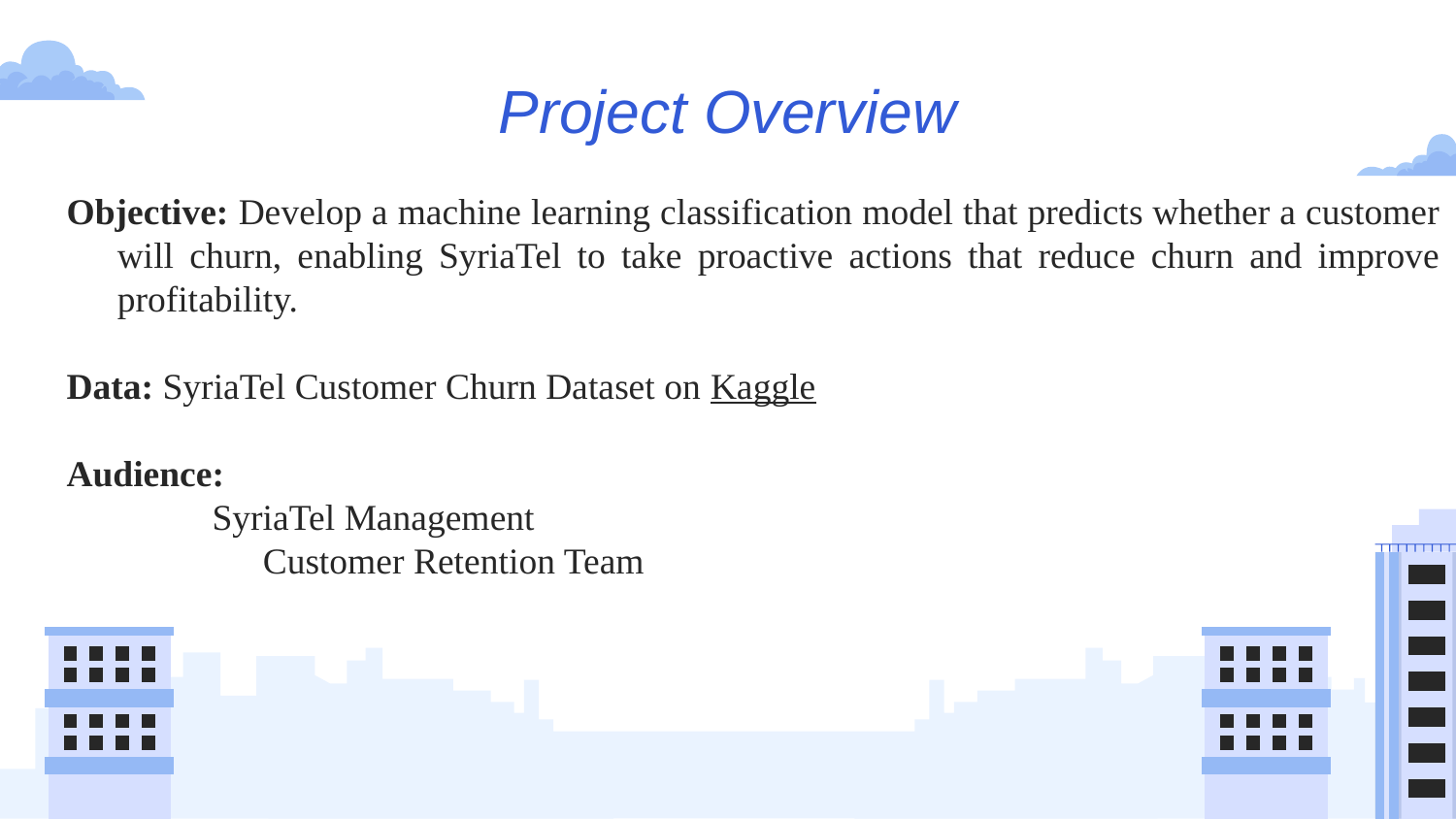

Project Overview
Objective: Develop a machine learning classification model that predicts whether a customer will churn, enabling SyriaTel to take proactive actions that reduce churn and improve profitability.

Data: SyriaTel Customer Churn Dataset on Kaggle

Audience:
	SyriaTel Management
		Customer Retention Team